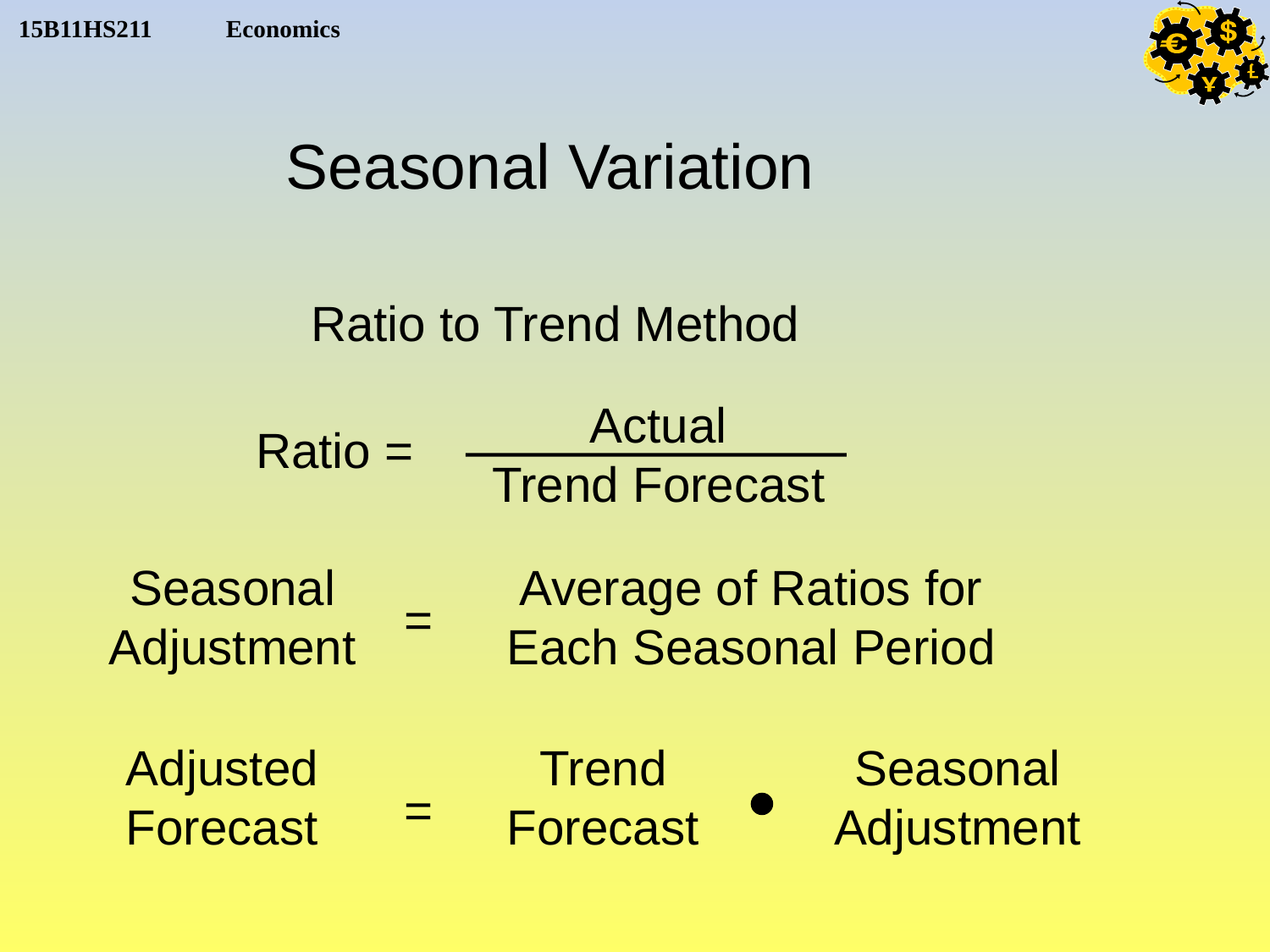

Seasonal Variation
Ratio to Trend Method
Actual
Trend Forecast

Ratio =
Seasonal
Adjustment
Average of Ratios for
Each Seasonal Period
=
Adjusted
Forecast
Trend
Forecast
Seasonal
Adjustment
=